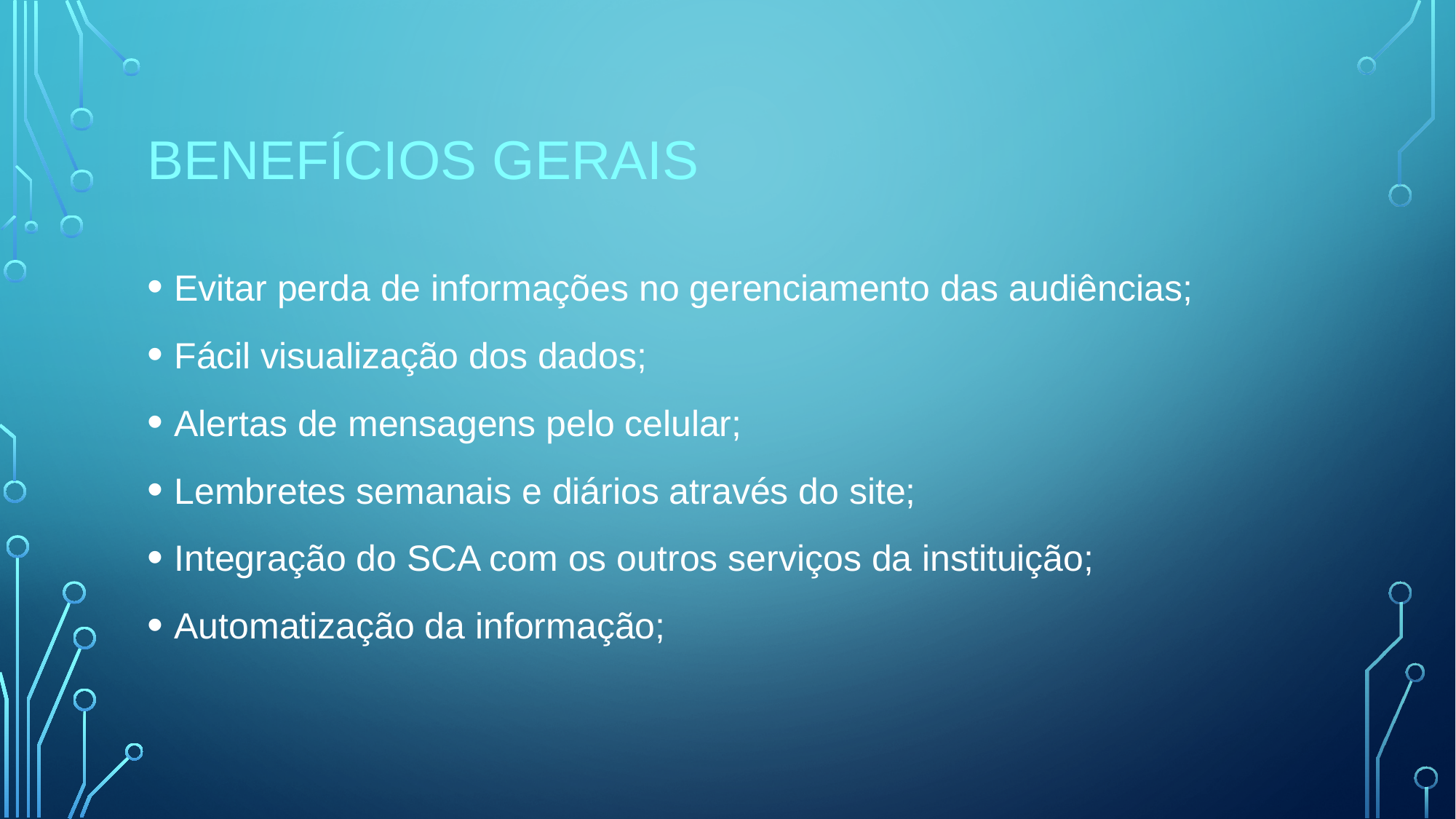

# Benefícios gerais
Evitar perda de informações no gerenciamento das audiências;
Fácil visualização dos dados;
Alertas de mensagens pelo celular;
Lembretes semanais e diários através do site;
Integração do SCA com os outros serviços da instituição;
Automatização da informação;